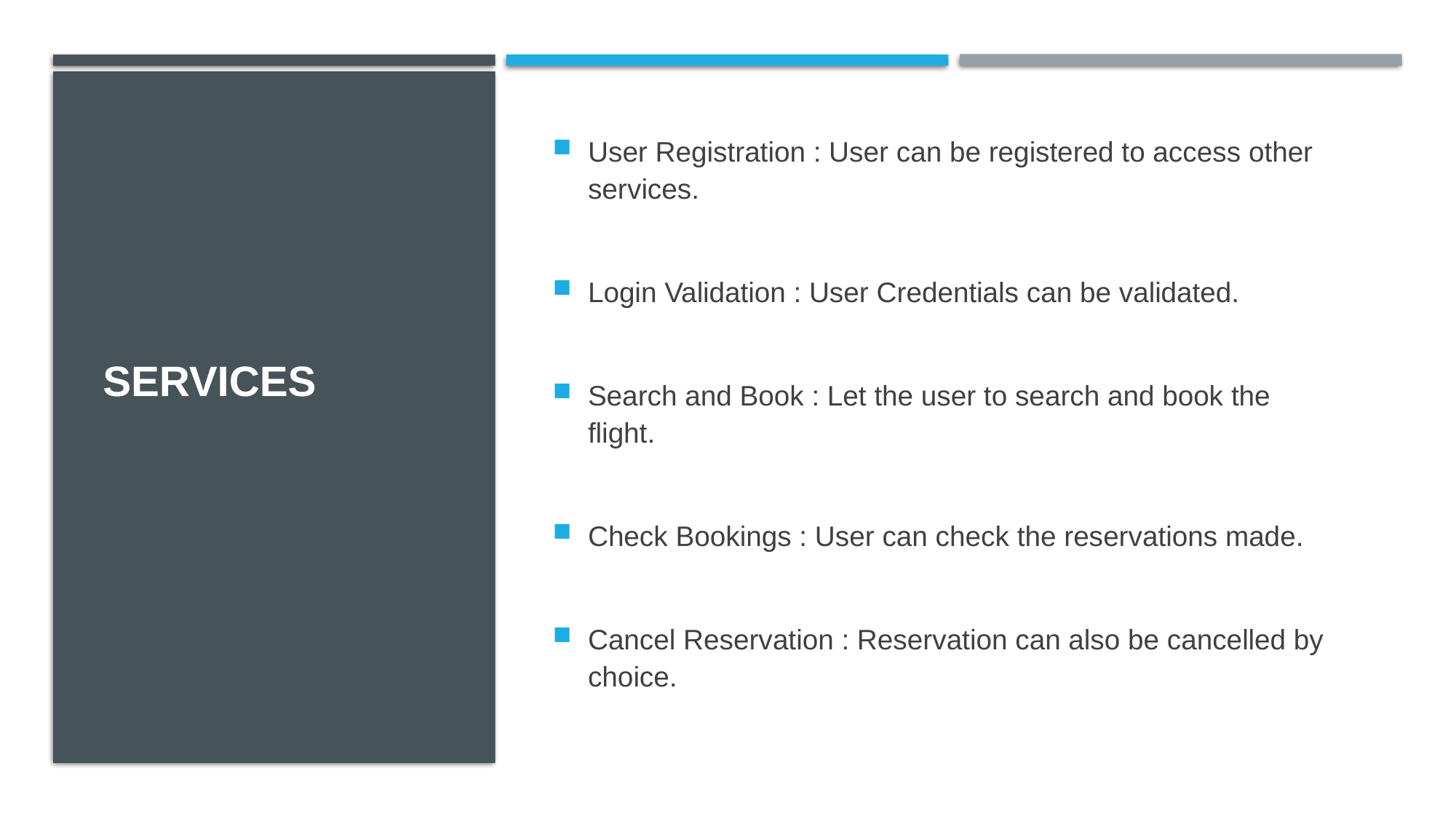

# Services
User Registration : User can be registered to access other services.

Login Validation : User Credentials can be validated.

Search and Book : Let the user to search and book the flight.

Check Bookings : User can check the reservations made.

Cancel Reservation : Reservation can also be cancelled by choice.